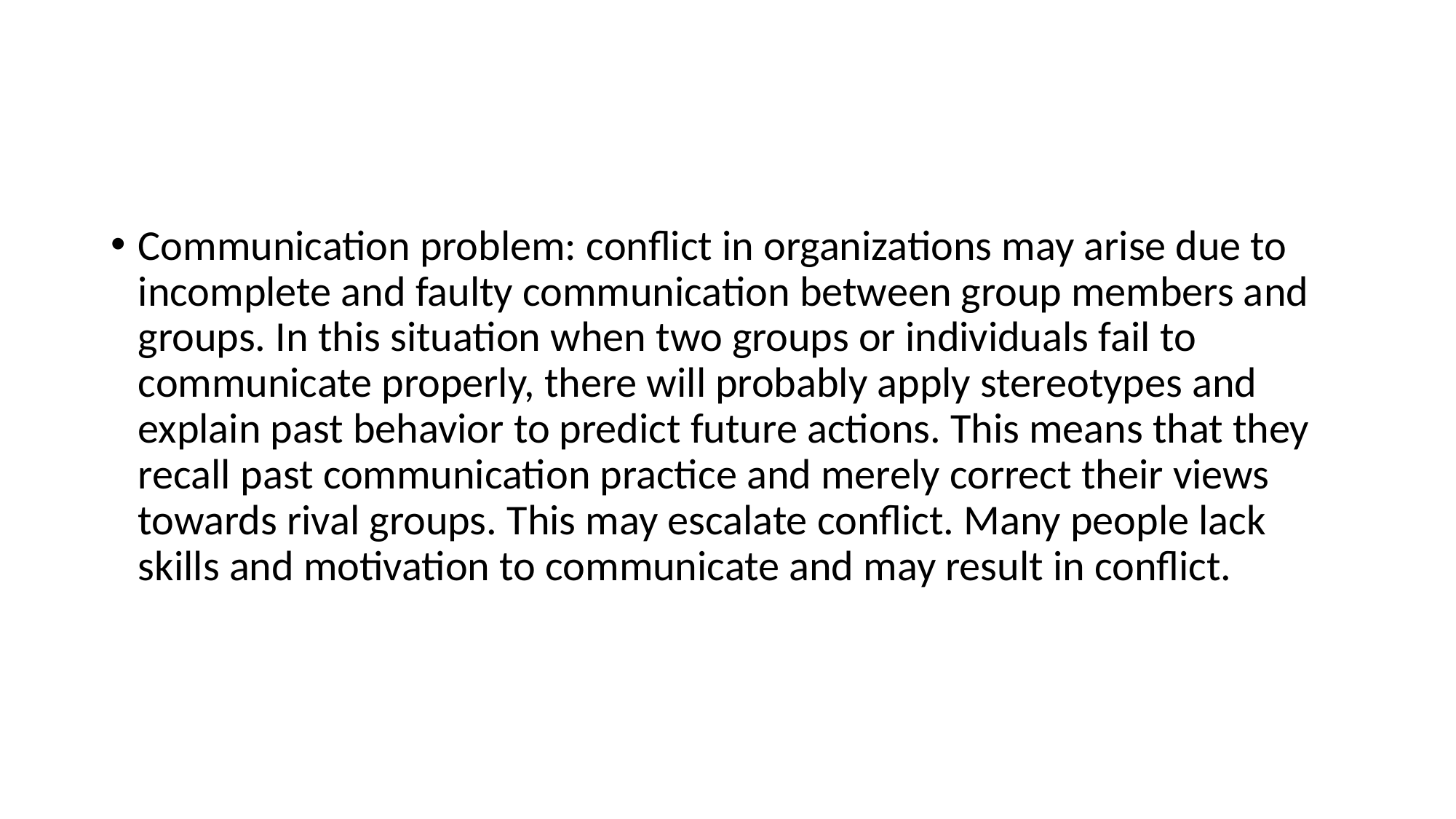

#
Communication problem: conflict in organizations may arise due to incomplete and faulty communication between group members and groups. In this situation when two groups or individuals fail to communicate properly, there will probably apply stereotypes and explain past behavior to predict future actions. This means that they recall past communication practice and merely correct their views towards rival groups. This may escalate conflict. Many people lack skills and motivation to communicate and may result in conflict.